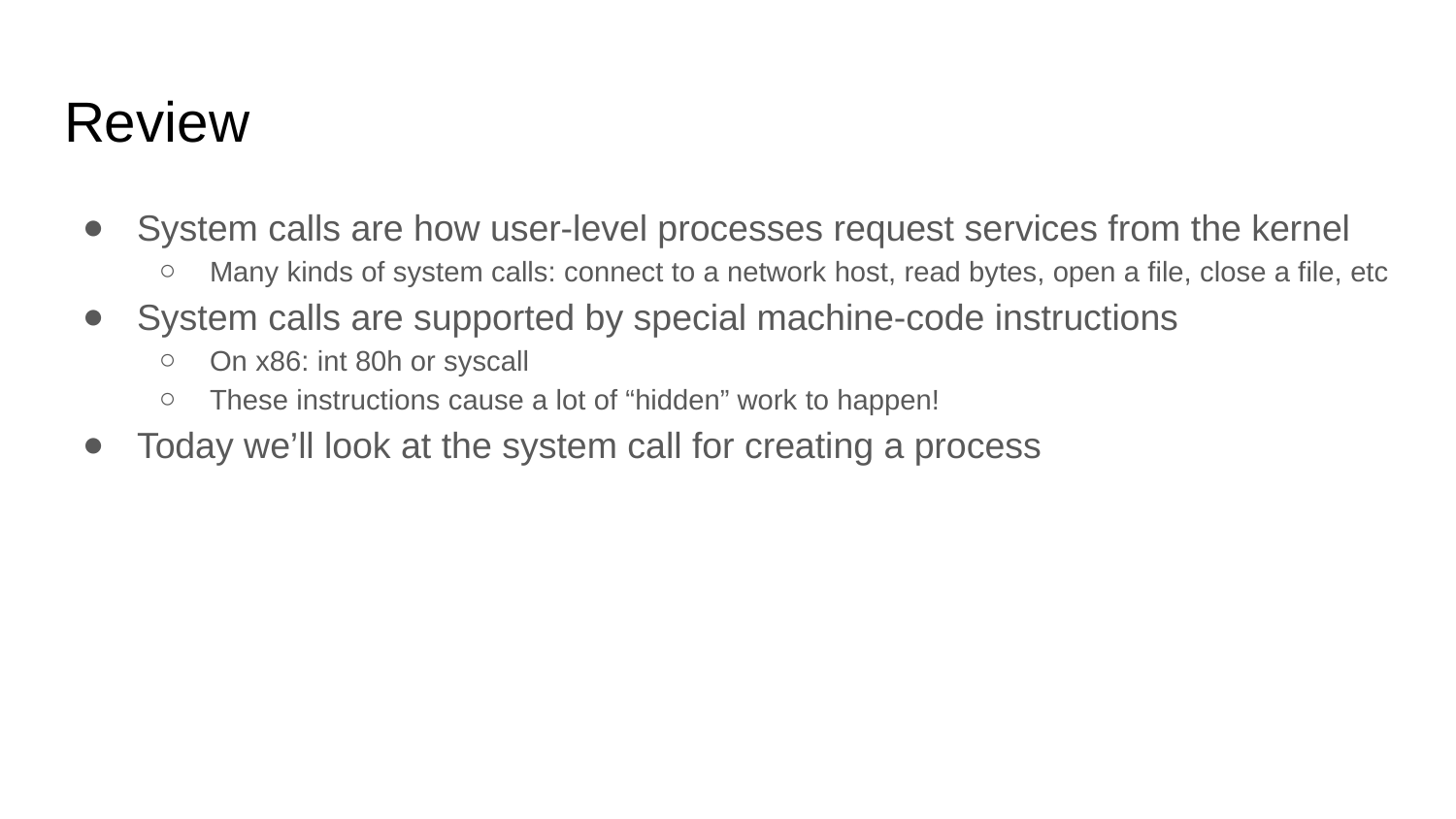

# Review
System calls are how user-level processes request services from the kernel
Many kinds of system calls: connect to a network host, read bytes, open a file, close a file, etc
System calls are supported by special machine-code instructions
On x86: int 80h or syscall
These instructions cause a lot of “hidden” work to happen!
Today we’ll look at the system call for creating a process